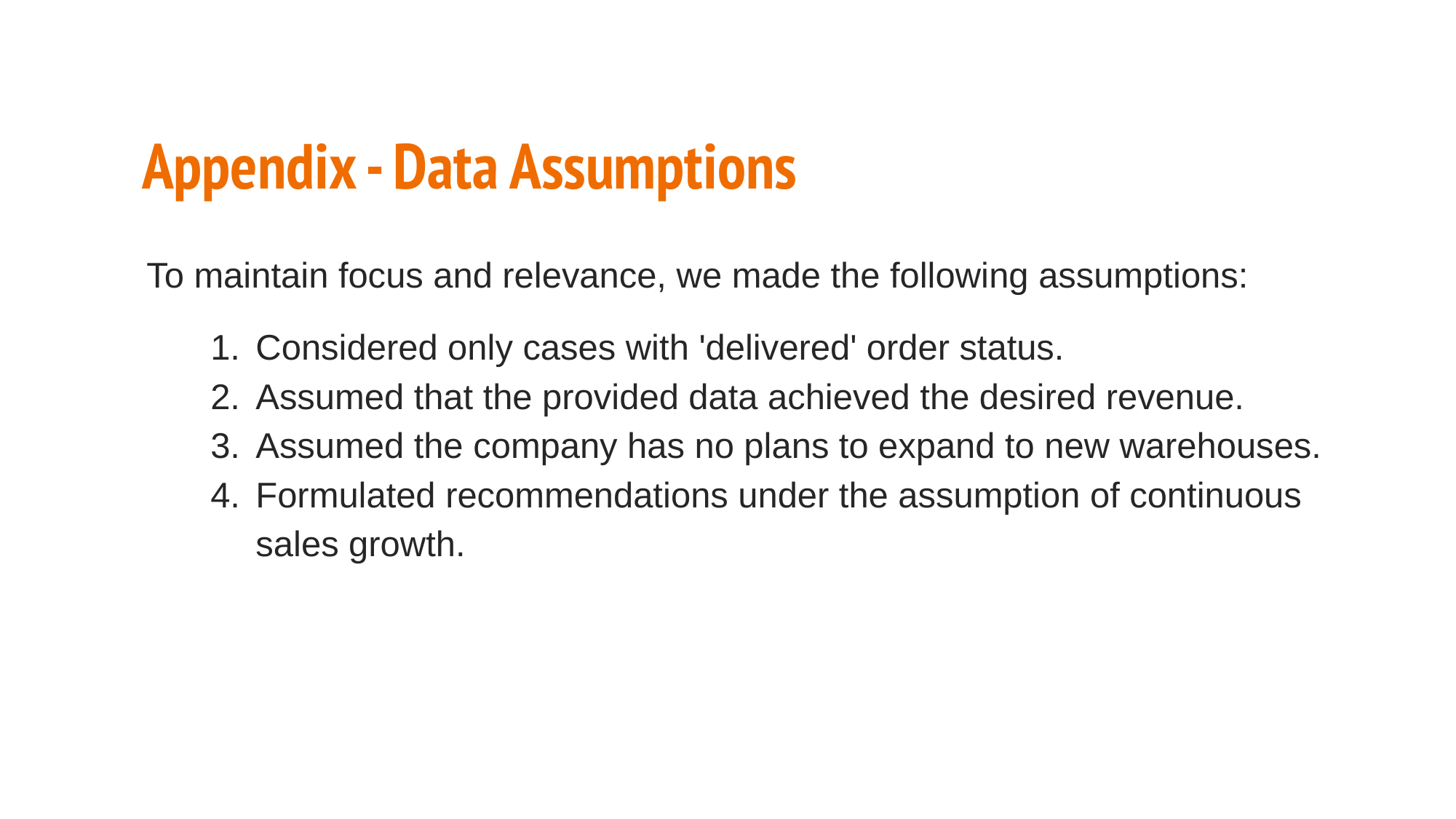

# Appendix - Data Assumptions
To maintain focus and relevance, we made the following assumptions:
Considered only cases with 'delivered' order status.
Assumed that the provided data achieved the desired revenue.
Assumed the company has no plans to expand to new warehouses.
Formulated recommendations under the assumption of continuous sales growth.